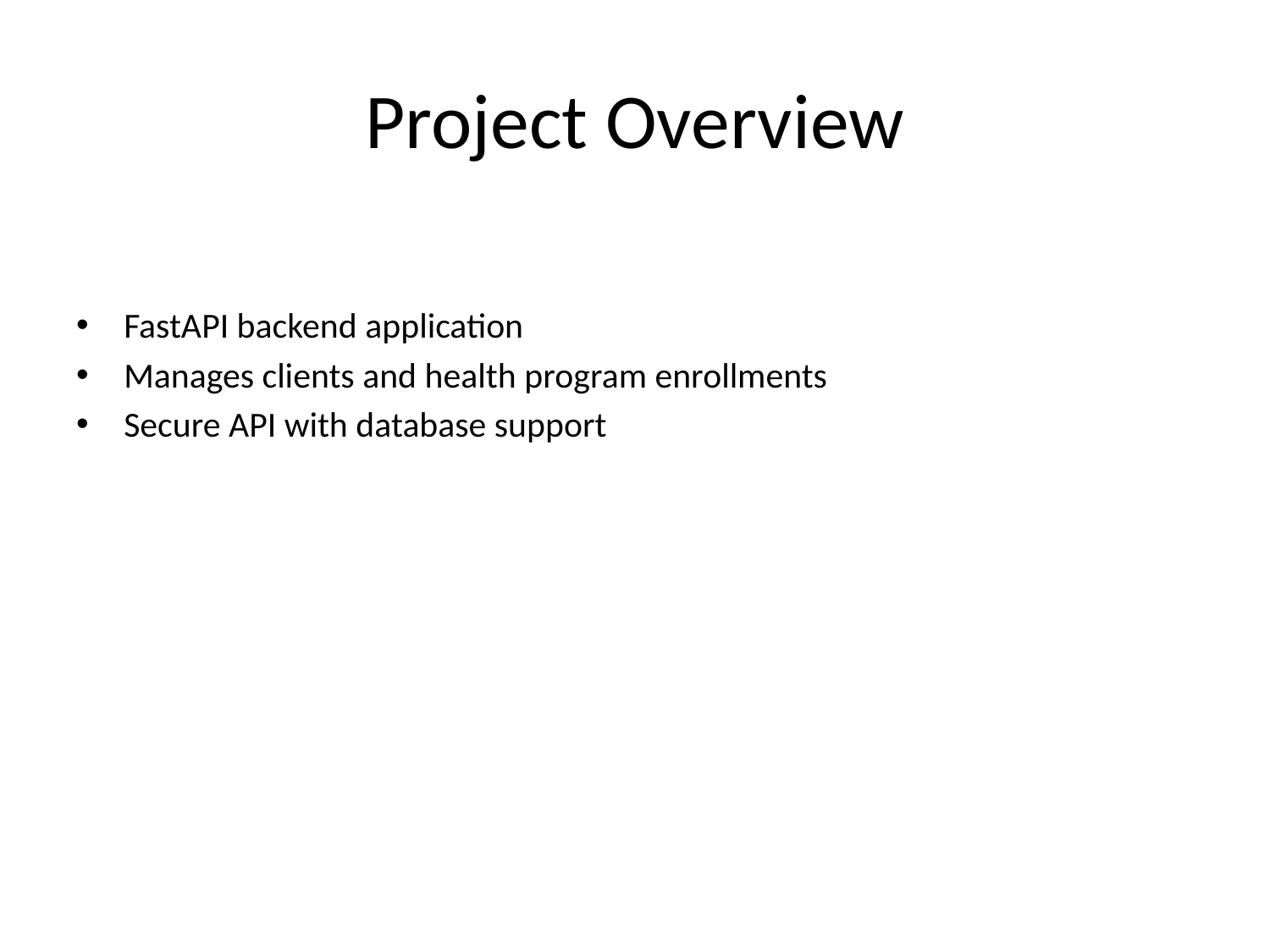

# Project Overview

FastAPI backend application
Manages clients and health program enrollments
Secure API with database support